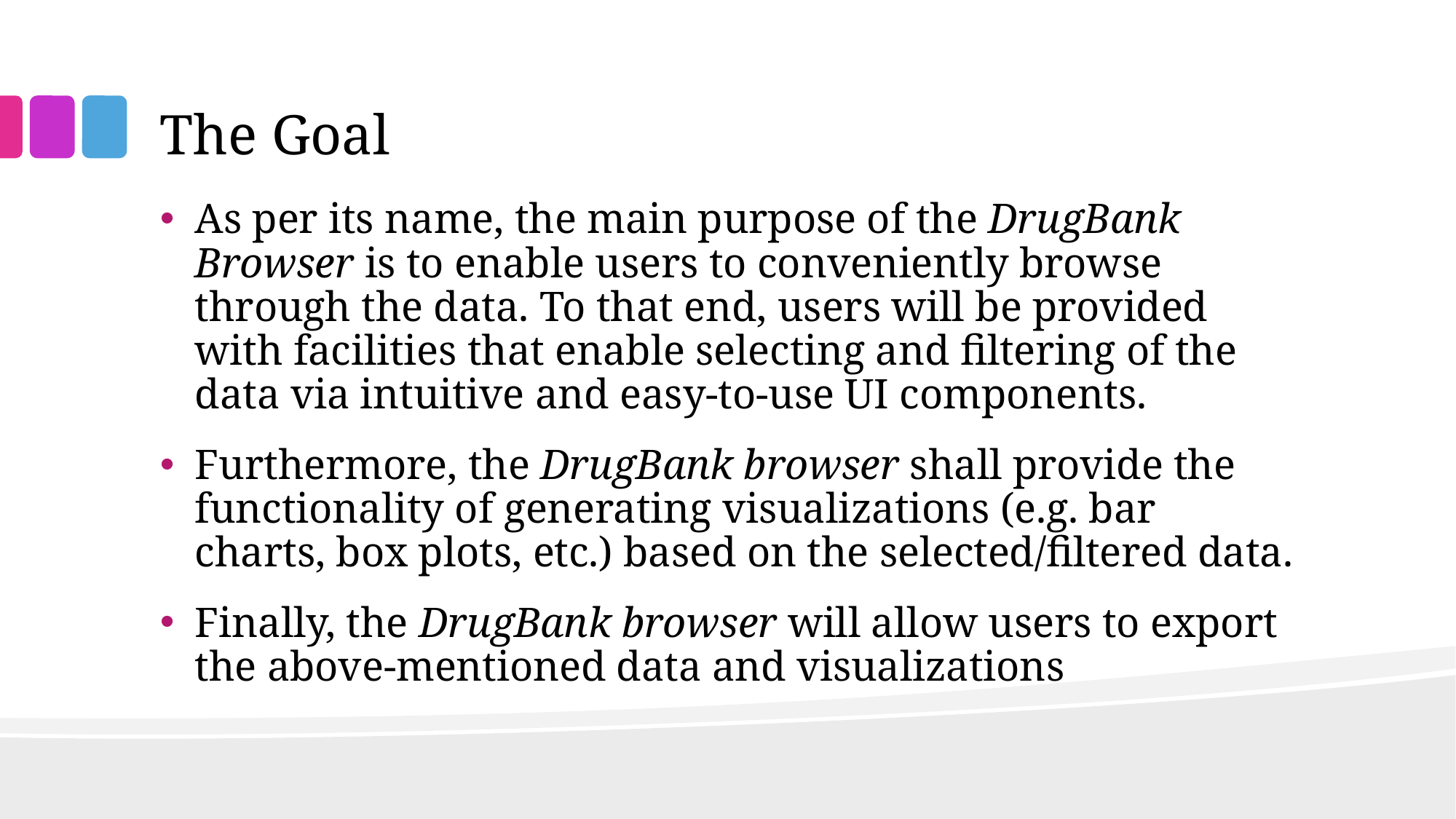

# The Goal
As per its name, the main purpose of the DrugBank Browser is to enable users to conveniently browse through the data. To that end, users will be provided with facilities that enable selecting and filtering of the data via intuitive and easy-to-use UI components.
Furthermore, the DrugBank browser shall provide the functionality of generating visualizations (e.g. bar charts, box plots, etc.) based on the selected/filtered data.
Finally, the DrugBank browser will allow users to export the above-mentioned data and visualizations